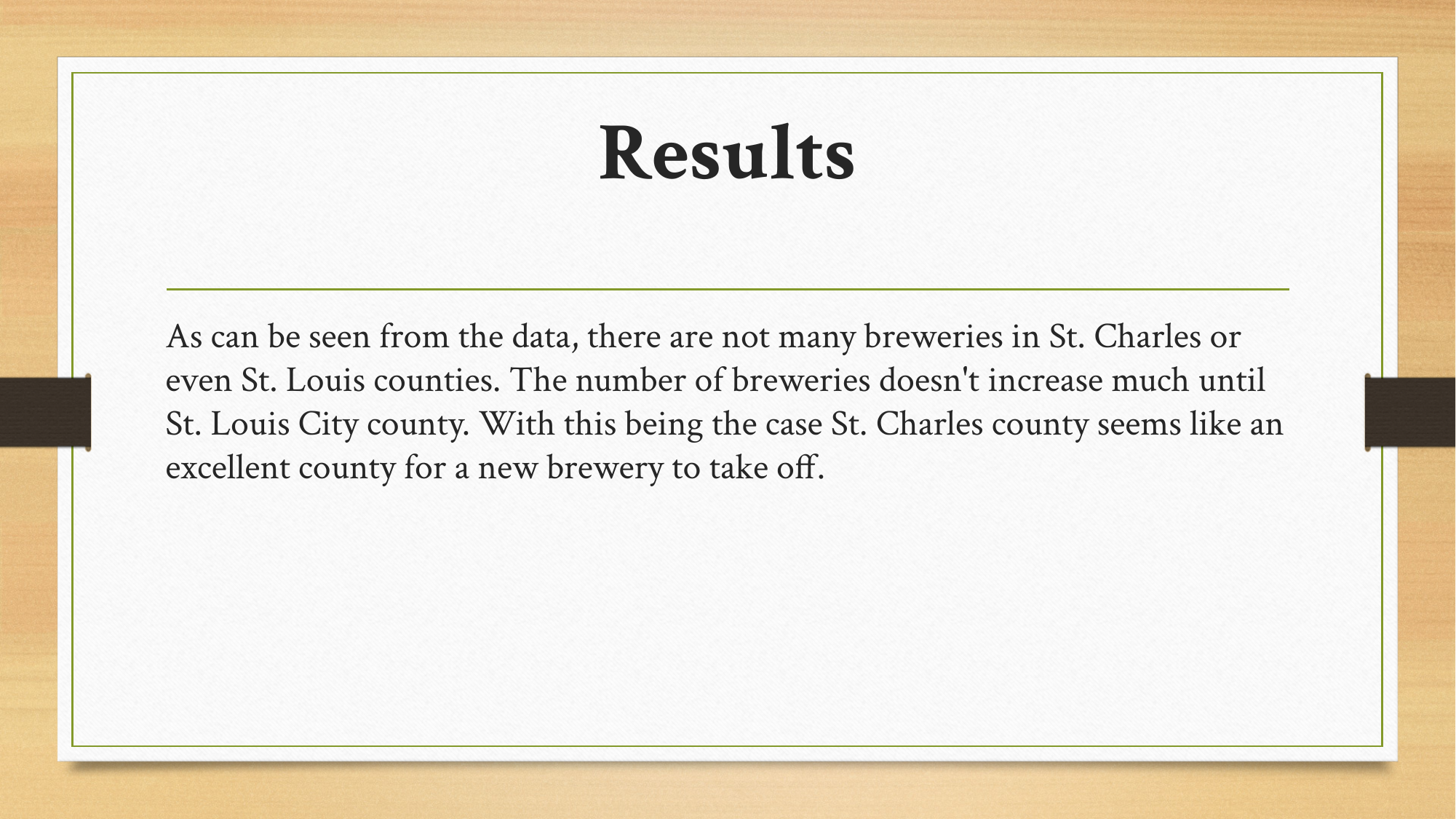

# Results
As can be seen from the data, there are not many breweries in St. Charles or even St. Louis counties. The number of breweries doesn't increase much until St. Louis City county. With this being the case St. Charles county seems like an excellent county for a new brewery to take off.